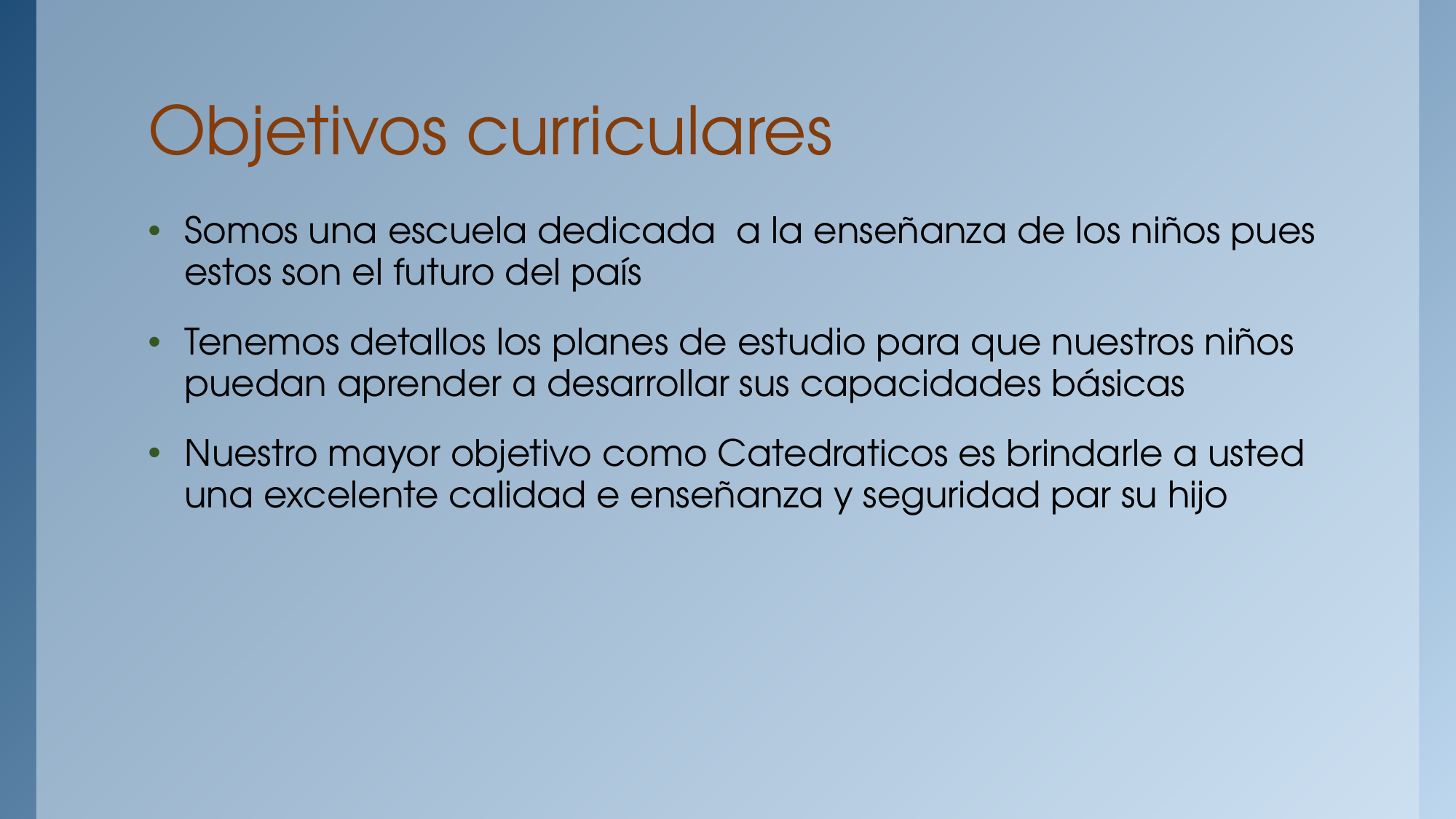

# Objetivos curriculares
Somos una escuela dedicada  a la enseñanza de los niños pues estos son el futuro del país
Tenemos detallos los planes de estudio para que nuestros niños puedan aprender a desarrollar sus capacidades básicas
Nuestro mayor objetivo como Catedraticos es brindarle a usted una excelente calidad e enseñanza y seguridad par su hijo